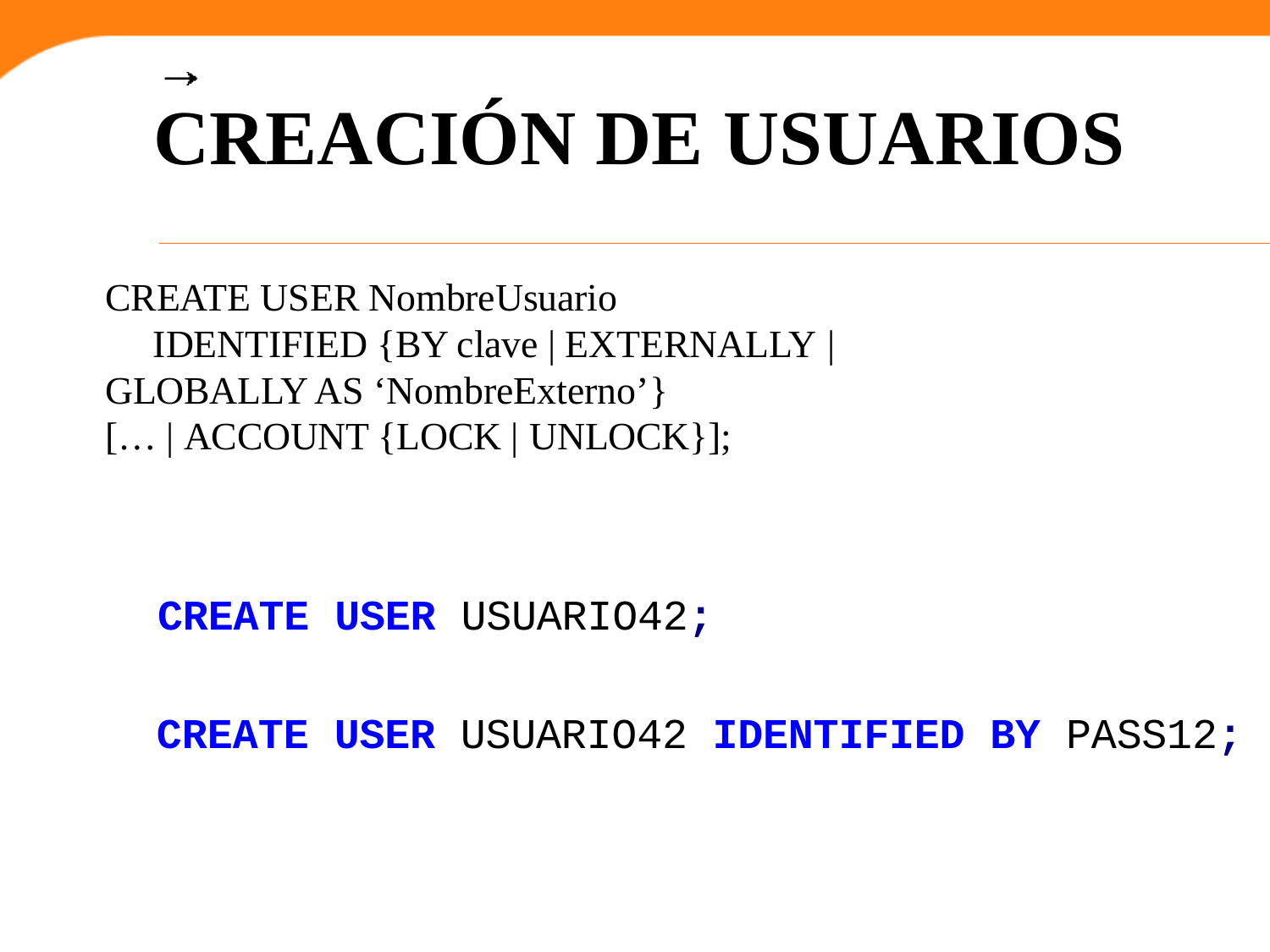

# CREACIÓN DE USUARIOS
CREATE USER NombreUsuario  IDENTIFIED {BY clave | EXTERNALLY |
GLOBALLY AS ‘NombreExterno’}
[… | ACCOUNT {LOCK | UNLOCK}];
CREATE USER USUARIO42;

CREATE USER USUARIO42 IDENTIFIED BY PASS12;